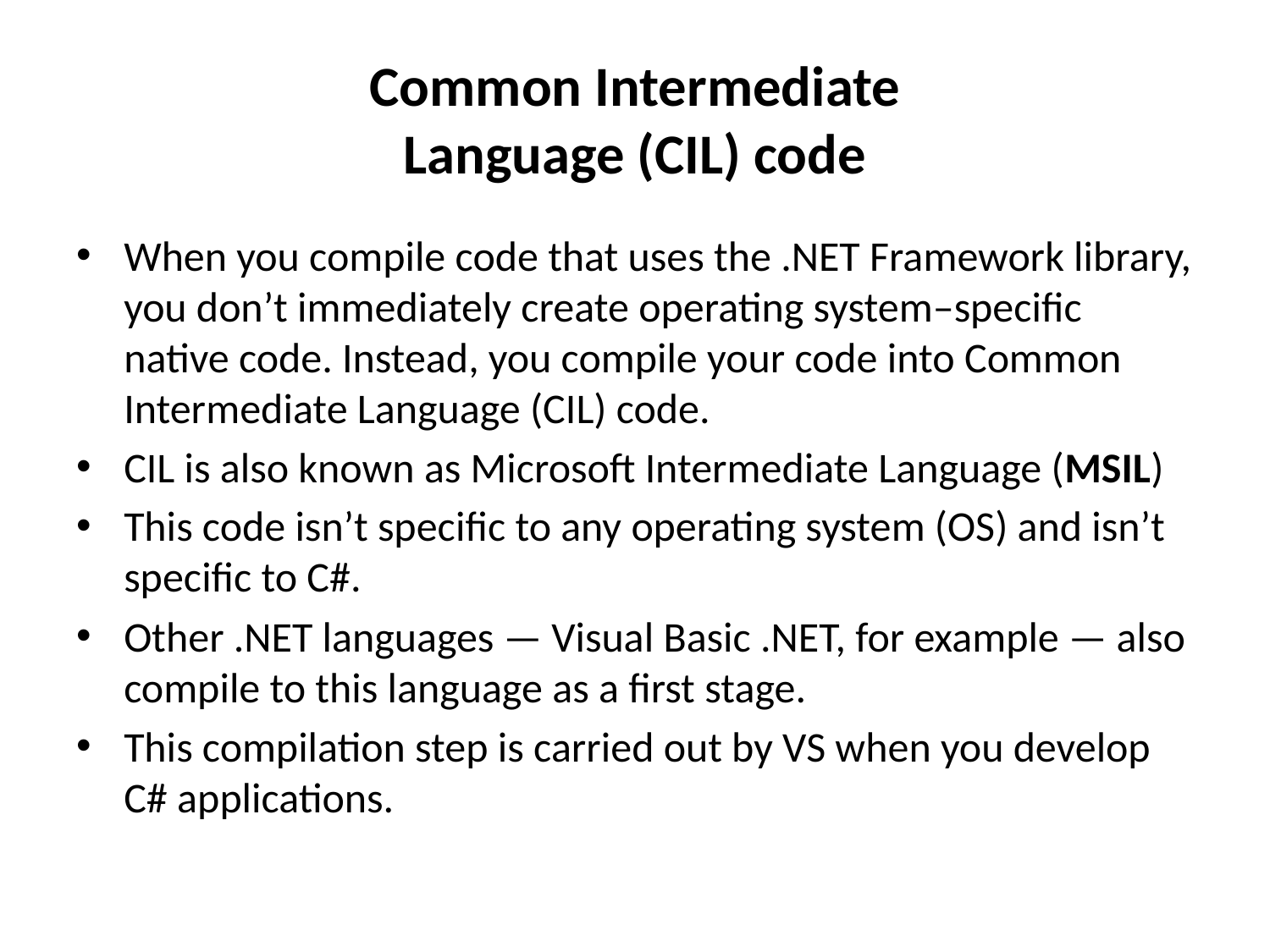

# Common Intermediate Language (CIL) code
When you compile code that uses the .NET Framework library, you don’t immediately create operating system–specific native code. Instead, you compile your code into Common Intermediate Language (CIL) code.
CIL is also known as Microsoft Intermediate Language (MSIL)
This code isn’t specific to any operating system (OS) and isn’t specific to C#.
Other .NET languages — Visual Basic .NET, for example — also compile to this language as a first stage.
This compilation step is carried out by VS when you develop C# applications.